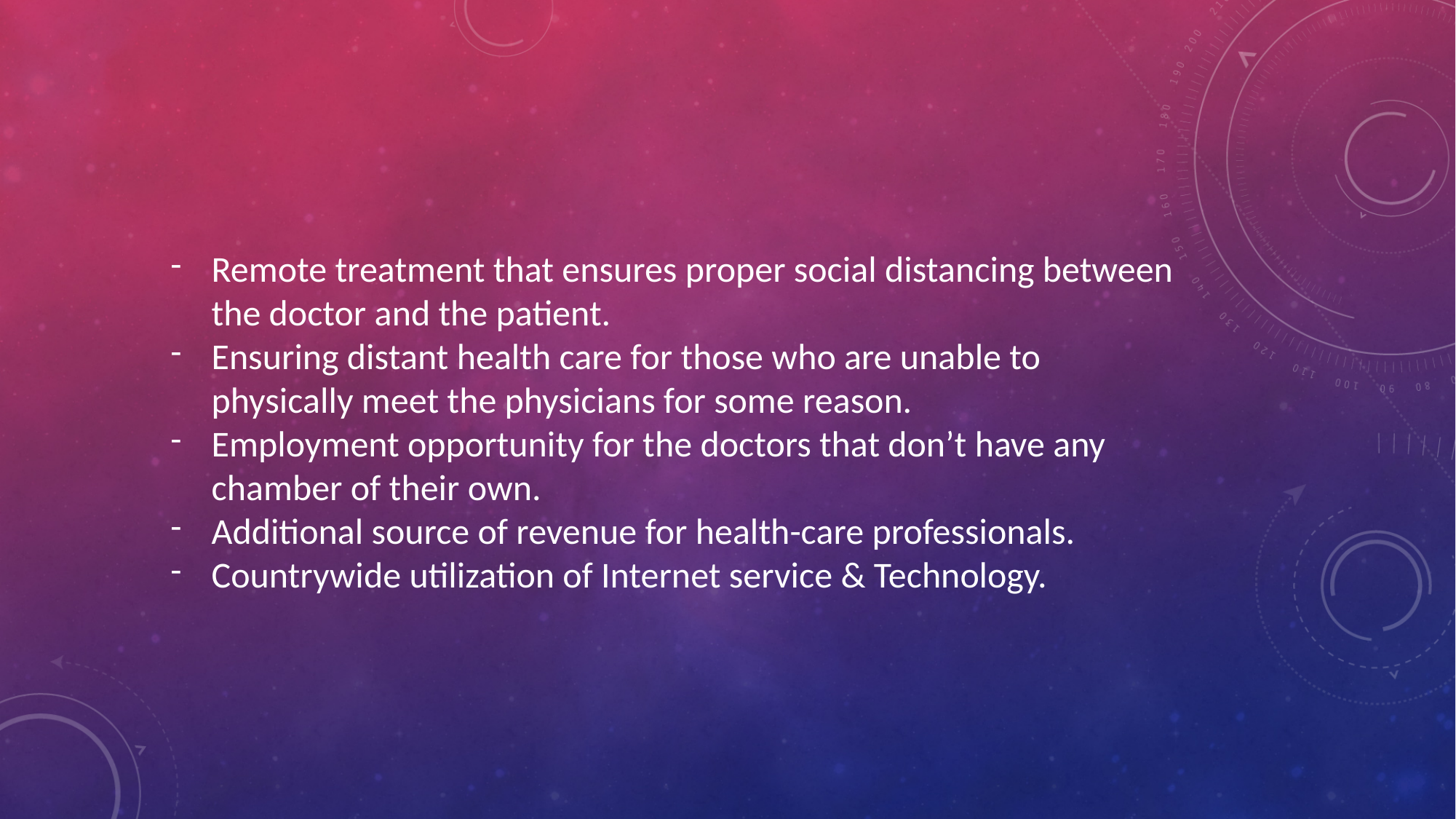

Remote treatment that ensures proper social distancing between
the doctor and the patient.
Ensuring distant health care for those who are unable to physically meet the physicians for some reason.
Employment opportunity for the doctors that don’t have any
     chamber of their own.
Additional source of revenue for health-care professionals.
Countrywide utilization of Internet service & Technology.